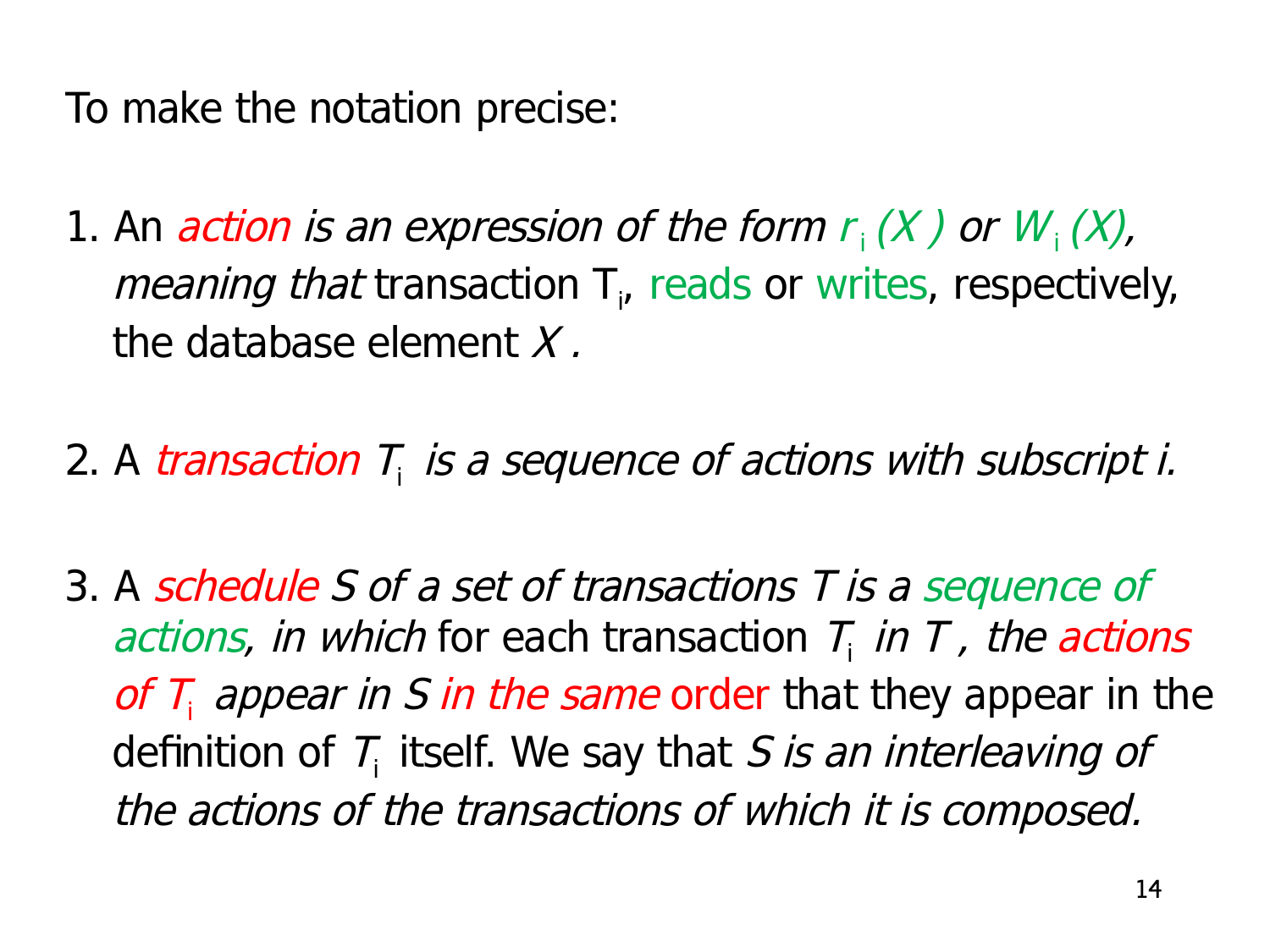

To make the notation precise:

1. An action is an expression of the form r i (X ) or W i (X), meaning that transaction Ti, reads or writes, respectively, the database element X .

2. A transaction Ti  is a sequence of actions with subscript i.

3. A schedule S of a set of transactions T is a sequence of actions, in which for each transaction Ti  in T , the actions of Ti  appear in S in the same order that they appear in the definition of Ti  itself. We say that S is an interleaving of the actions of the transactions of which it is composed.
14